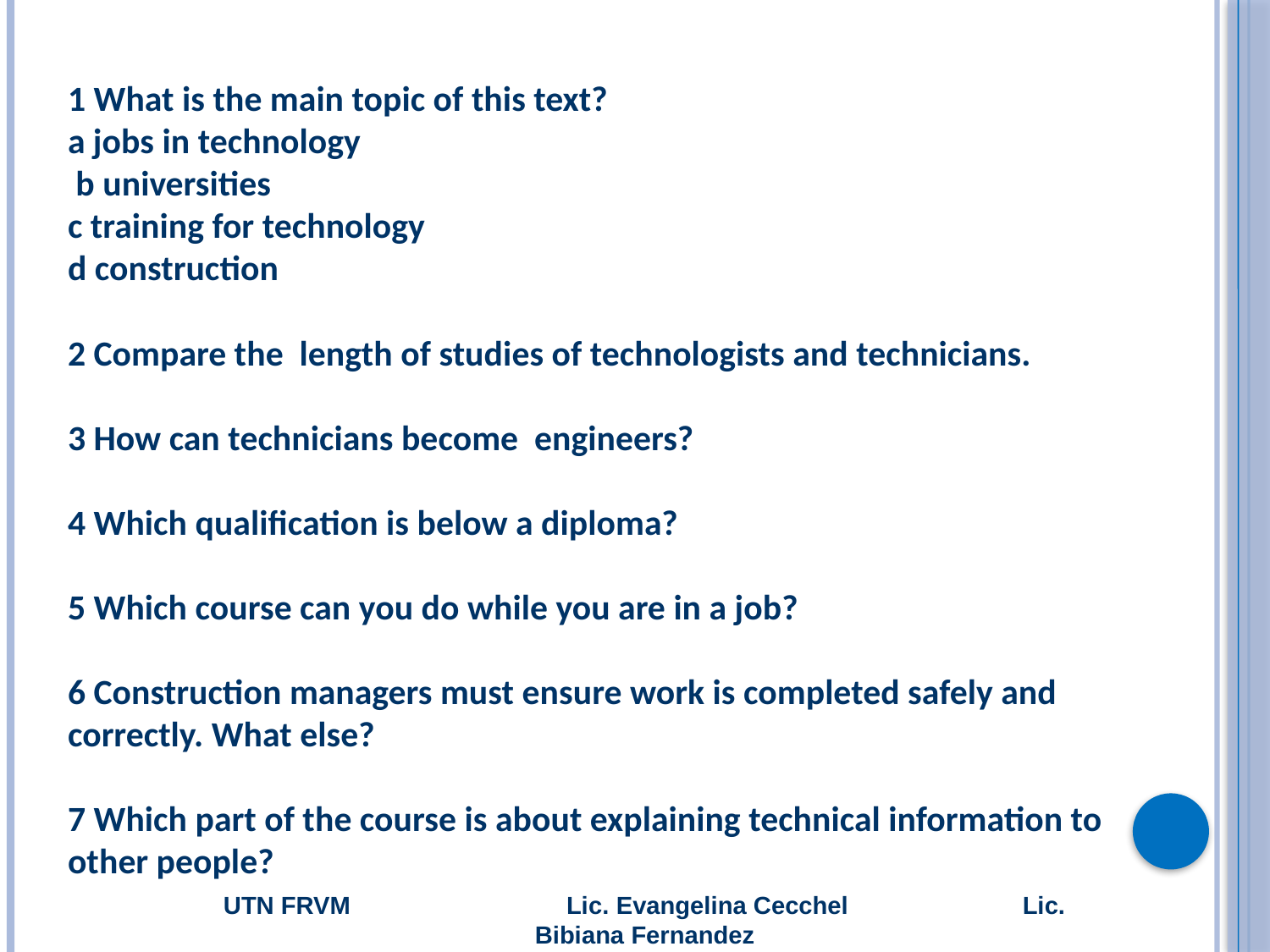

1 What is the main topic of this text?
a jobs in technology
 b universities
c training for technology
d construction

2 Compare the  length of studies of technologists and technicians.

3 How can technicians become  engineers?

4 Which qualification is below a diploma?

5 Which course can you do while you are in a job?

6 Construction managers must ensure work is completed safely and correctly. What else?

7 Which part of the course is about explaining technical information to other people?
UTN FRVM                               Lic. Evangelina Cecchel                         Lic. Bibiana Fernandez